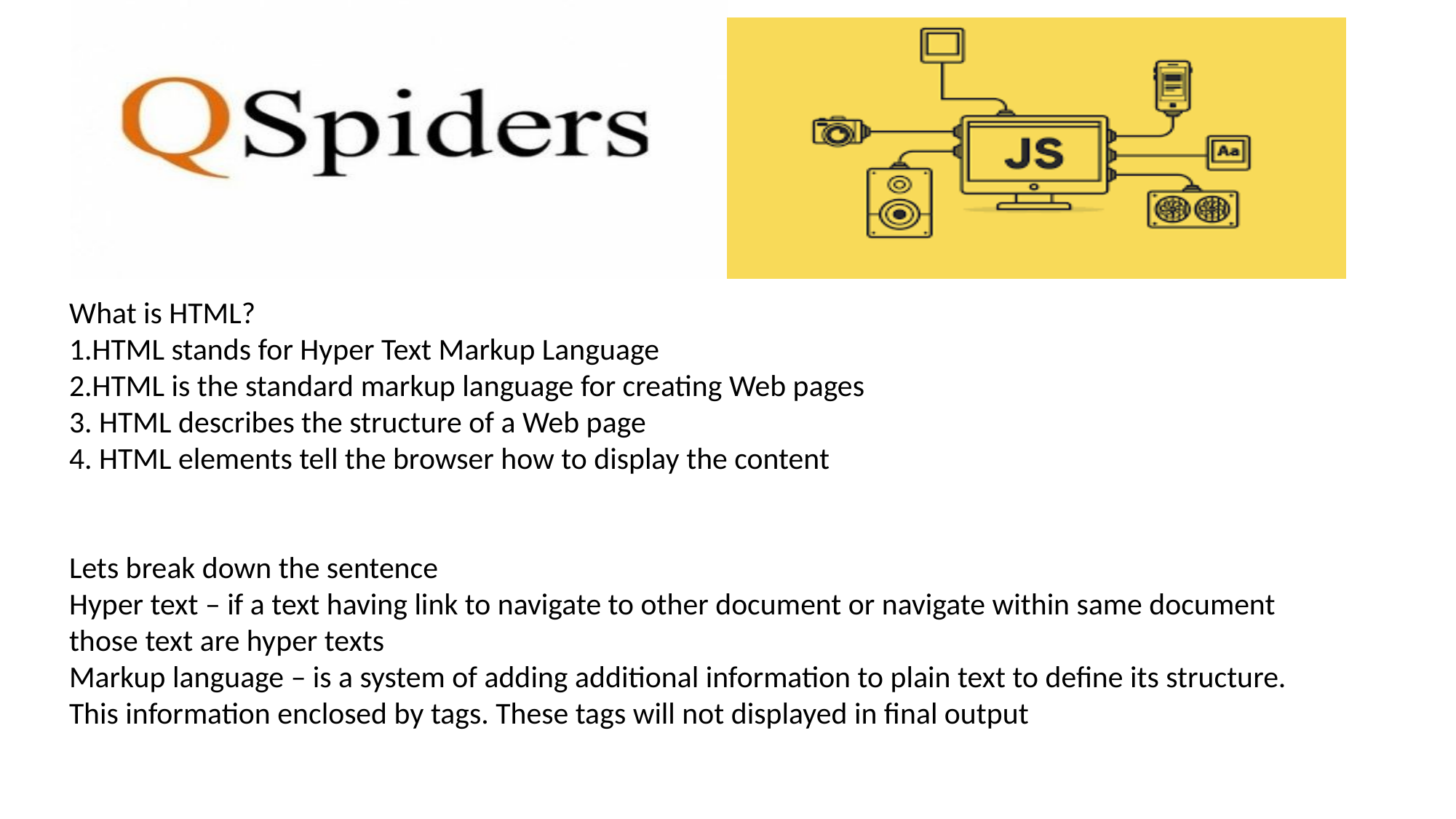

What is HTML?
1.HTML stands for Hyper Text Markup Language
2.HTML is the standard markup language for creating Web pages
3. HTML describes the structure of a Web page
4. HTML elements tell the browser how to display the content

Lets break down the sentence
Hyper text – if a text having link to navigate to other document or navigate within same document those text are hyper texts
Markup language – is a system of adding additional information to plain text to define its structure.
This information enclosed by tags. These tags will not displayed in final output